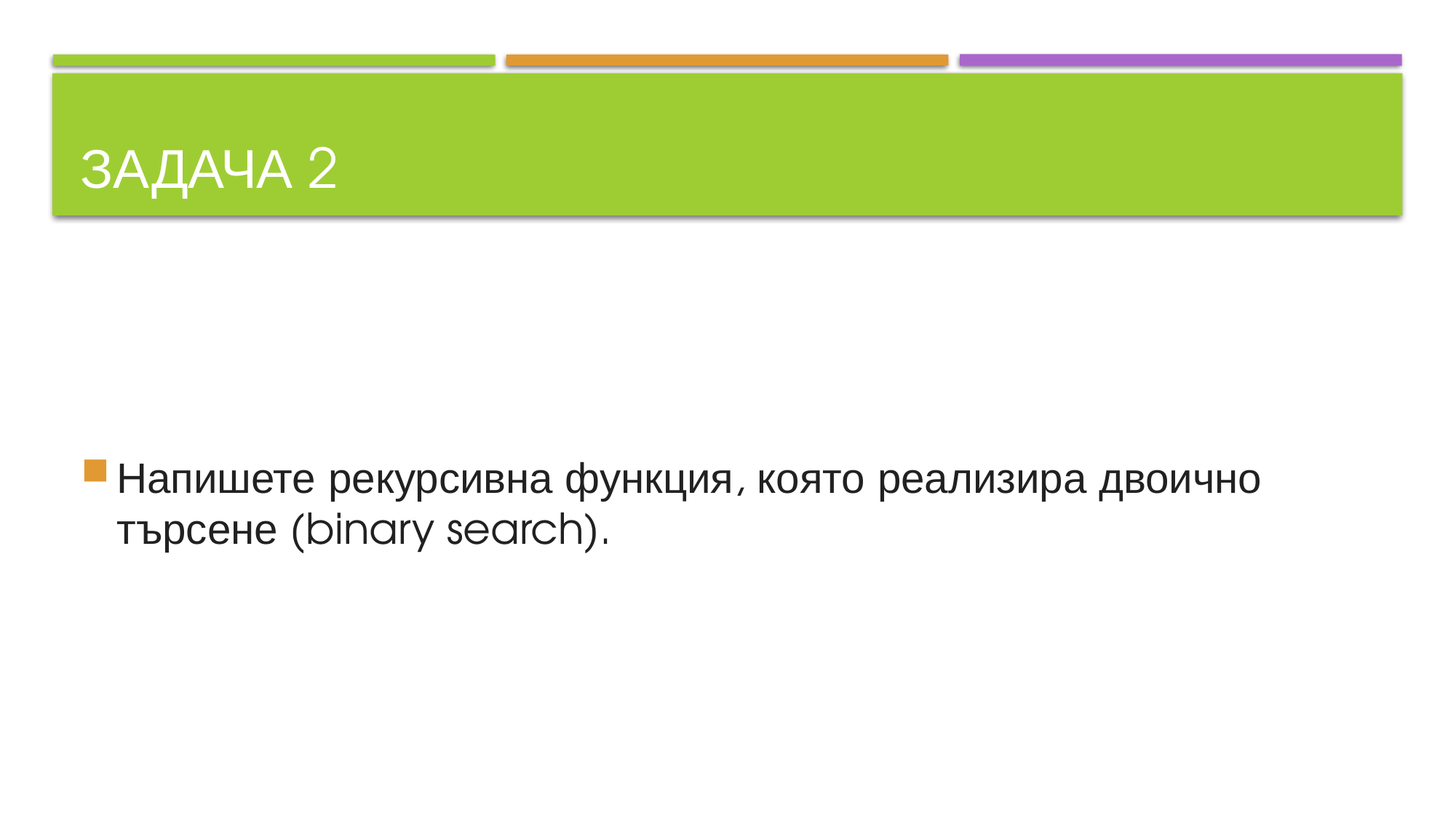

# Задача 2
Напишете рекурсивна функция, която реализира двоично търсене (binary search).